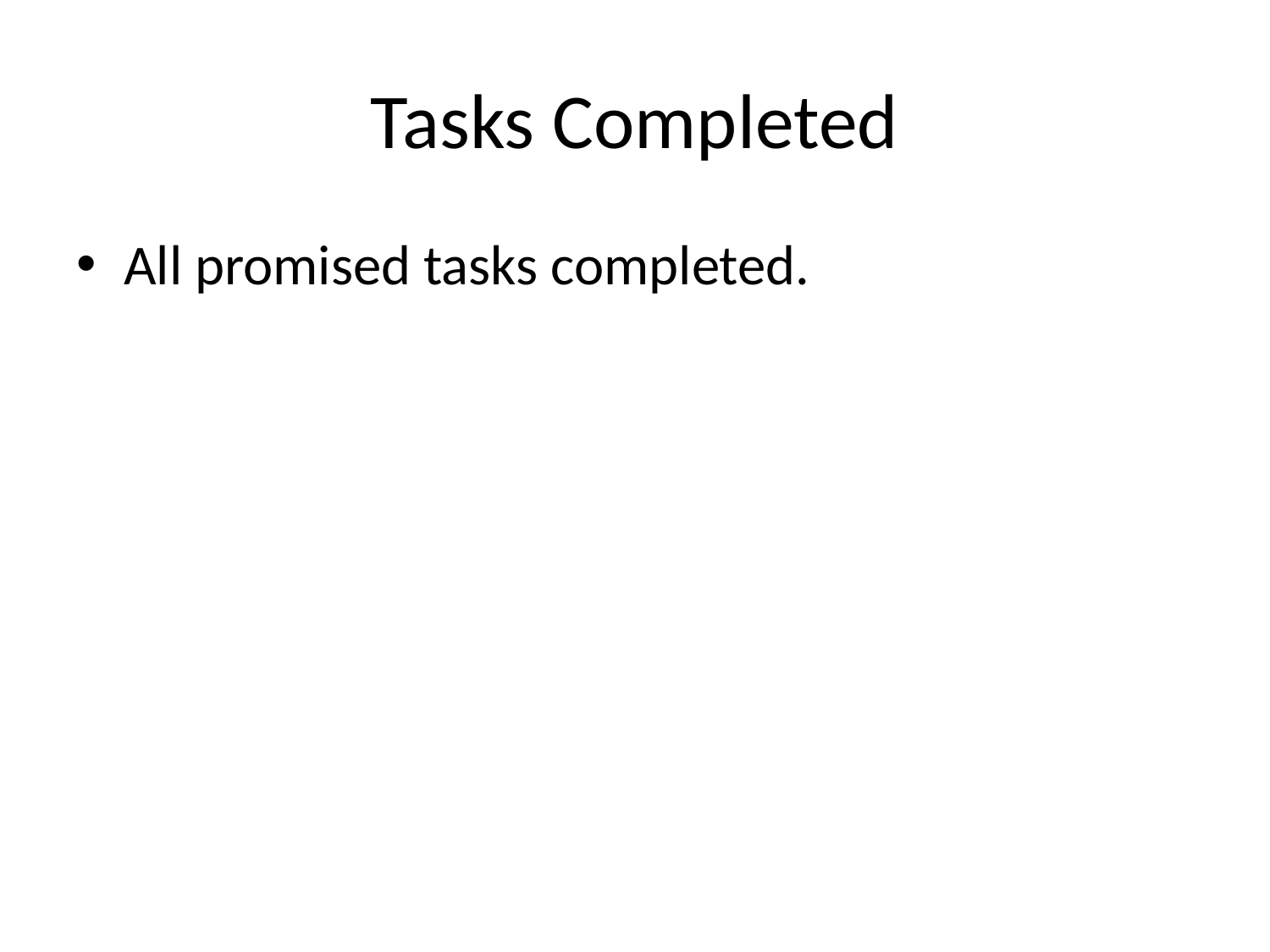

# Tasks Completed
All promised tasks completed.